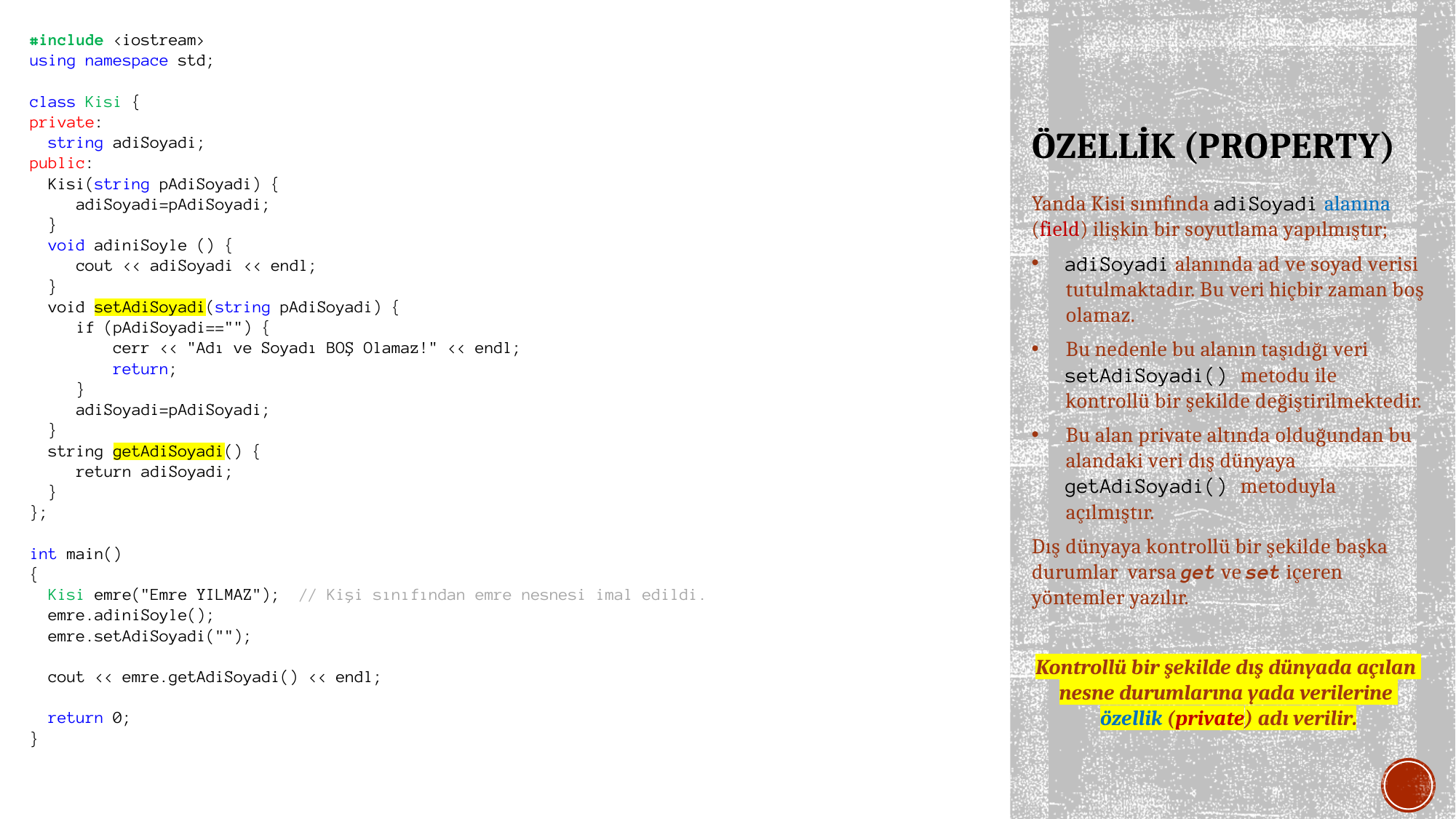

#include <iostream>
using namespace std;

class Kisi {
private:
  string adiSoyadi;
public:
  Kisi(string pAdiSoyadi) {
     adiSoyadi=pAdiSoyadi;
  }
  void adiniSoyle () {
     cout << adiSoyadi << endl;
  }
  void setAdiSoyadi(string pAdiSoyadi) {
     if (pAdiSoyadi=="") {
         cerr << "Adı ve Soyadı BOŞ Olamaz!" << endl;
         return;
     }
     adiSoyadi=pAdiSoyadi;
  }
  string getAdiSoyadi() {
     return adiSoyadi;
  }
};

int main()
{
  Kisi emre("Emre YILMAZ");  // Kişi sınıfından emre nesnesi imal edildi.
  emre.adiniSoyle();
  emre.setAdiSoyadi("");

  cout << emre.getAdiSoyadi() << endl;

  return 0;
}

# ÖZELLİK (PROPERTY)
Yanda Kisi sınıfında adiSoyadi alanına (field) ilişkin bir soyutlama yapılmıştır;
adiSoyadi alanında ad ve soyad verisi tutulmaktadır. Bu veri hiçbir zaman boş olamaz.
Bu nedenle bu alanın taşıdığı veri setAdiSoyadi() metodu ile kontrollü bir şekilde değiştirilmektedir.
Bu alan private altında olduğundan bu alandaki veri dış dünyaya getAdiSoyadi() metoduyla açılmıştır.
Dış dünyaya kontrollü bir şekilde başka durumlar  varsa get ve set içeren yöntemler yazılır.

Kontrollü bir şekilde dış dünyada açılan  nesne durumlarına yada verilerine  özellik (private) adı verilir.